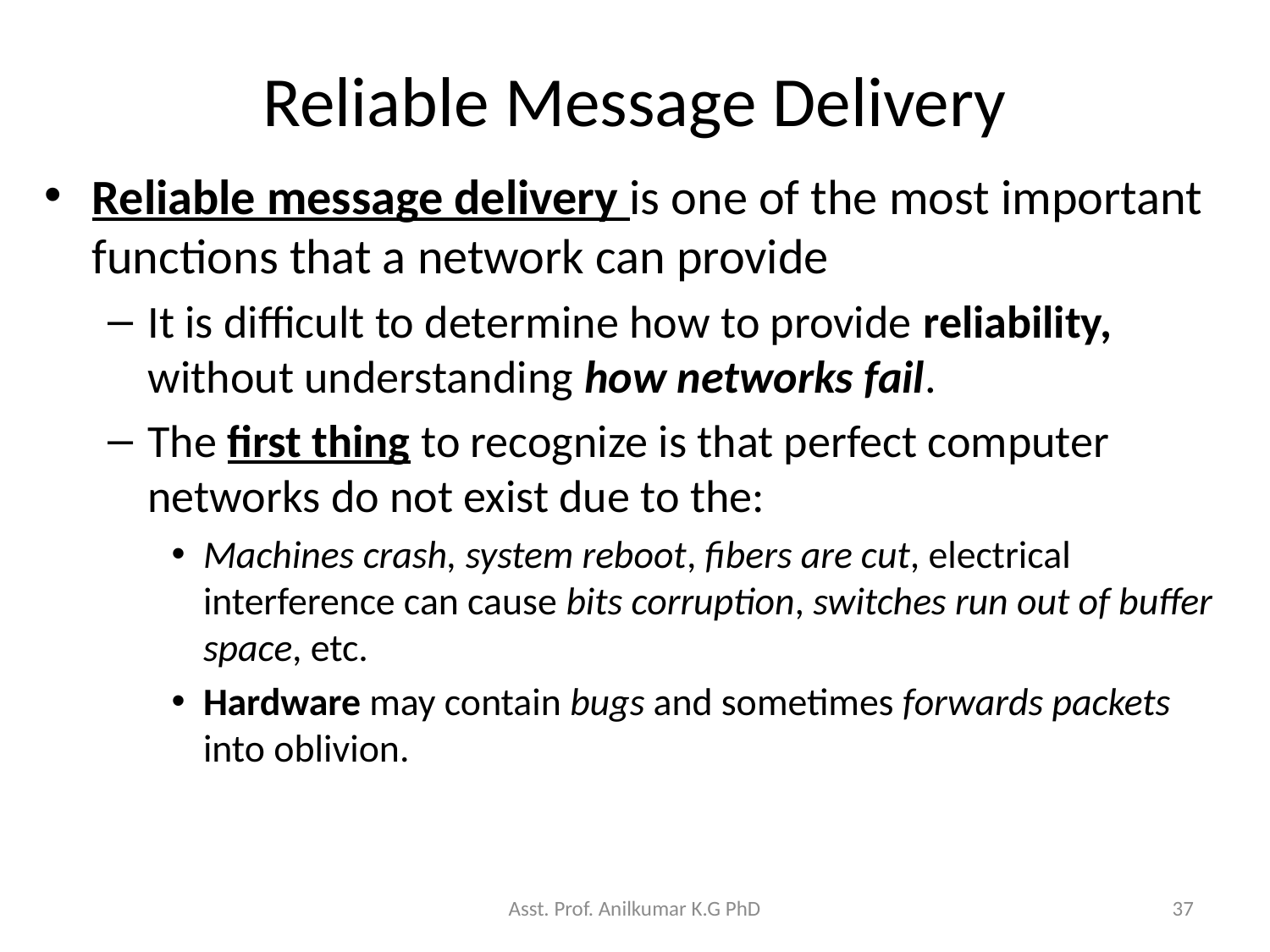

# Reliable Message Delivery
Reliable message delivery is one of the most important functions that a network can provide
It is difficult to determine how to provide reliability, without understanding how networks fail.
The first thing to recognize is that perfect computer networks do not exist due to the:
Machines crash, system reboot, fibers are cut, electrical interference can cause bits corruption, switches run out of buffer space, etc.
Hardware may contain bugs and sometimes forwards packets into oblivion.
Asst. Prof. Anilkumar K.G PhD
37